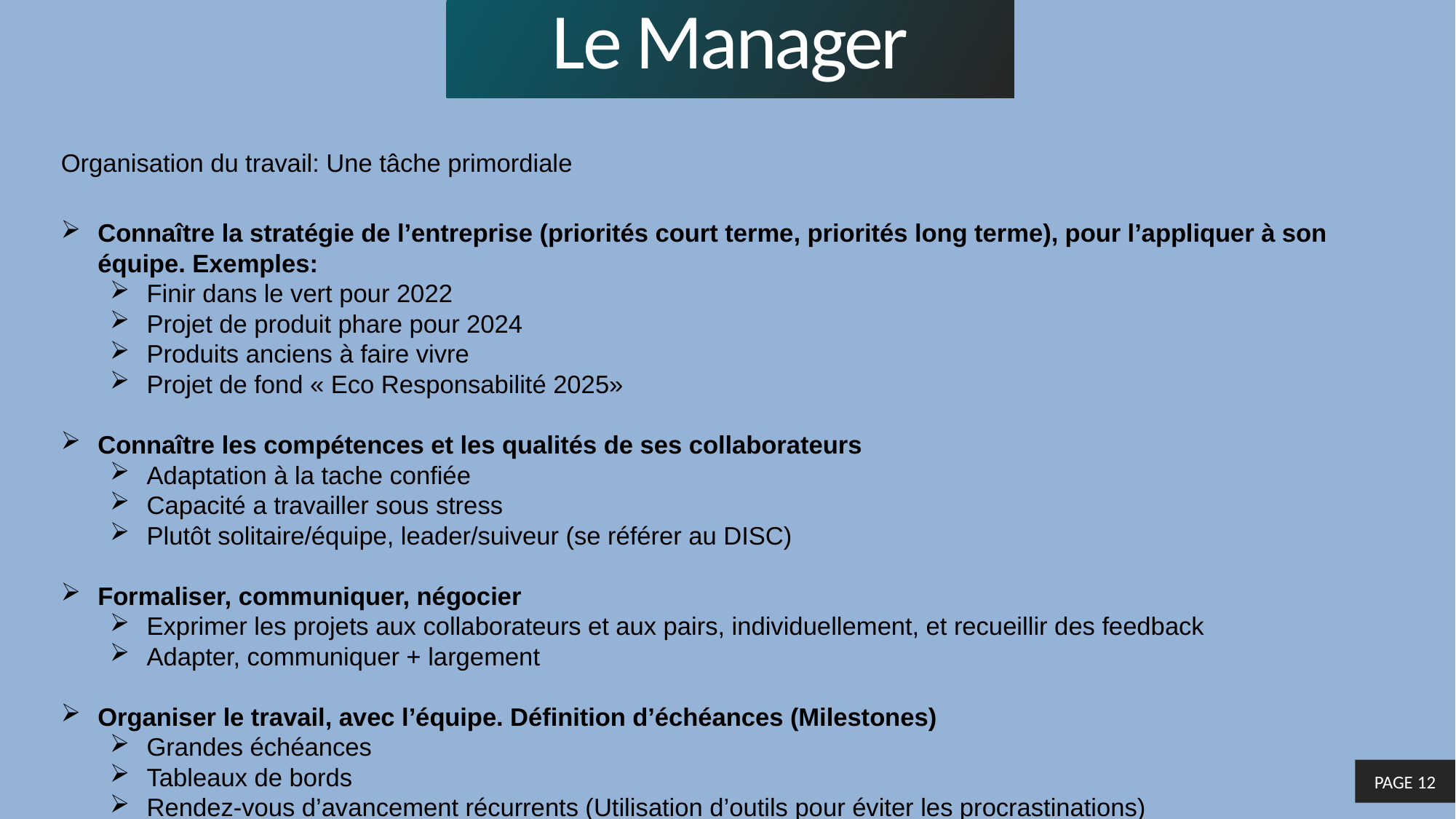

Le Manager
Organisation du travail: Une tâche primordiale

Connaître la stratégie de l’entreprise (priorités court terme, priorités long terme), pour l’appliquer à son équipe. Exemples:
Finir dans le vert pour 2022
Projet de produit phare pour 2024
Produits anciens à faire vivre
Projet de fond « Eco Responsabilité 2025»

Connaître les compétences et les qualités de ses collaborateurs
Adaptation à la tache confiée
Capacité a travailler sous stress
Plutôt solitaire/équipe, leader/suiveur (se référer au DISC)

Formaliser, communiquer, négocier
Exprimer les projets aux collaborateurs et aux pairs, individuellement, et recueillir des feedback
Adapter, communiquer + largement

Organiser le travail, avec l’équipe. Définition d’échéances (Milestones)
Grandes échéances
Tableaux de bords
Rendez-vous d’avancement récurrents (Utilisation d’outils pour éviter les procrastinations)

PAGE 12